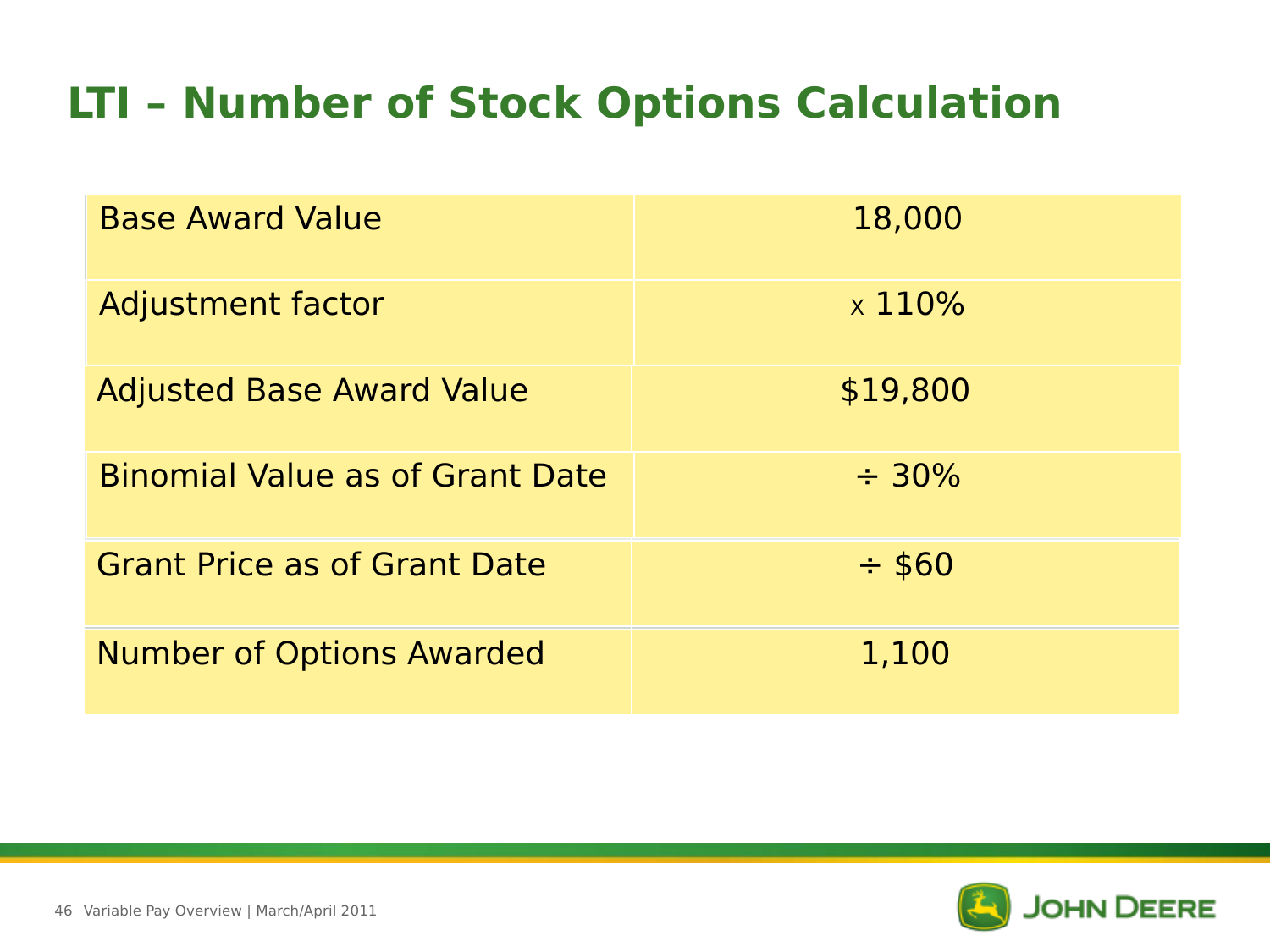

LTI – Number of Stock Options Calculation
| Base Award Value | 18,000 |
| --- | --- |
| Adjustment factor | X 110% |
| Adjusted Base Award Value | $19,800 |
| Binomial Value for 8 December 2010 Award | ÷ 30% |
| Grant Price on 8 December 2010 | ÷ $60 |
| Number of Options Awarded | 1,100 |
| Base Award Value | 18,000 |
| --- | --- |
| Adjustment factor | X 110% |
| --- | --- |
| Adjusted Base Award Value | $19,800 |
| --- | --- |
| Binomial Value as of Grant Date | ÷ 30% |
| --- | --- |
| Grant Price as of Grant Date | ÷ $60 |
| --- | --- |
| Number of Options Awarded | 1,100 |
| --- | --- |
46
Variable Pay Overview | March/April 2011